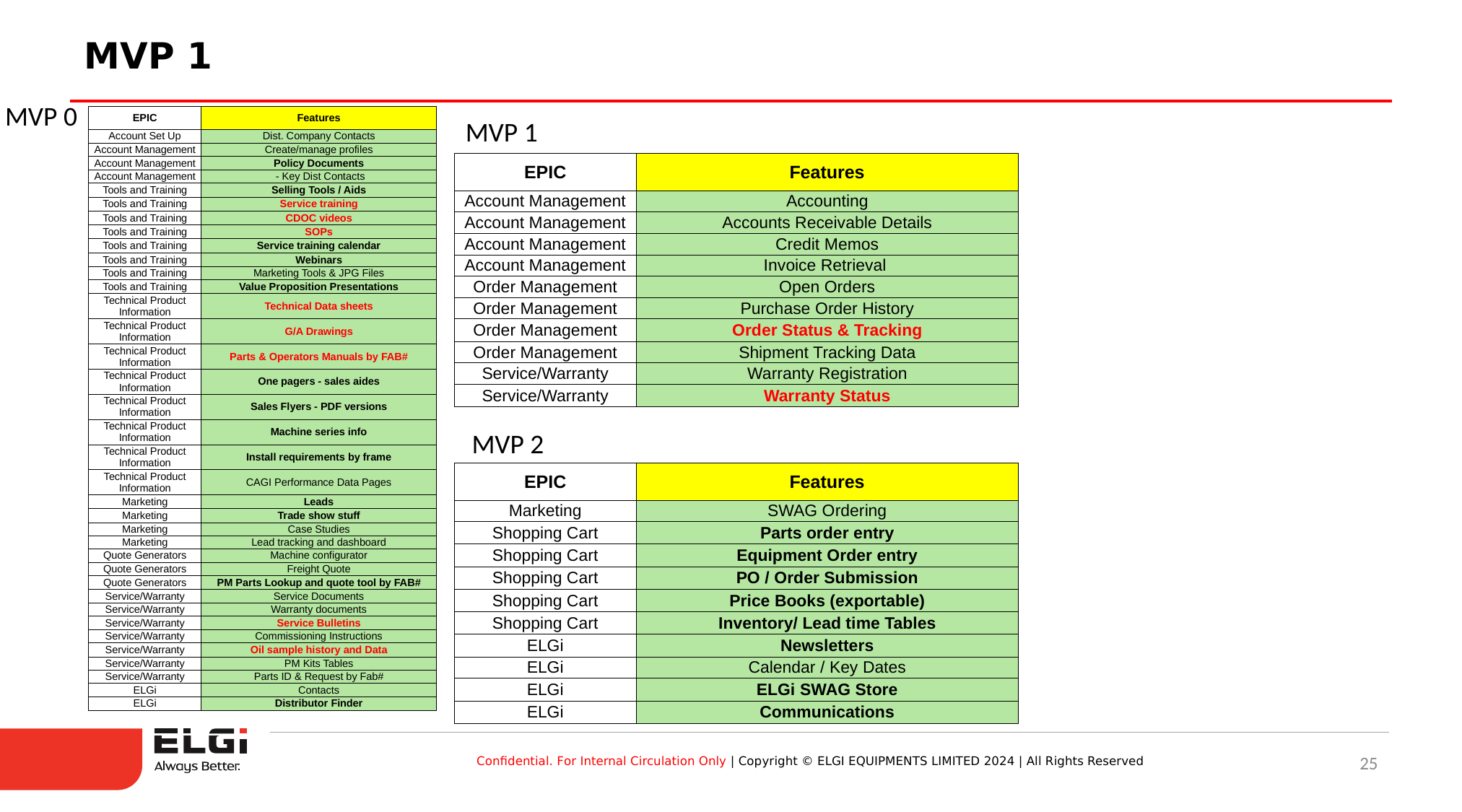

MVP 1
MVP 0
| EPIC | Features |
| --- | --- |
| Account Set Up | Dist. Company Contacts |
| Account Management | Create/manage profiles |
| Account Management | Policy Documents |
| Account Management | - Key Dist Contacts |
| Tools and Training | Selling Tools / Aids |
| Tools and Training | Service training |
| Tools and Training | CDOC videos |
| Tools and Training | SOPs |
| Tools and Training | Service training calendar |
| Tools and Training | Webinars |
| Tools and Training | Marketing Tools & JPG Files |
| Tools and Training | Value Proposition Presentations |
| Technical Product Information | Technical Data sheets |
| Technical Product Information | G/A Drawings |
| Technical Product Information | Parts & Operators Manuals by FAB# |
| Technical Product Information | One pagers - sales aides |
| Technical Product Information | Sales Flyers - PDF versions |
| Technical Product Information | Machine series info |
| Technical Product Information | Install requirements by frame |
| Technical Product Information | CAGI Performance Data Pages |
| Marketing | Leads |
| Marketing | Trade show stuff |
| Marketing | Case Studies |
| Marketing | Lead tracking and dashboard |
| Quote Generators | Machine configurator |
| Quote Generators | Freight Quote |
| Quote Generators | PM Parts Lookup and quote tool by FAB# |
| Service/Warranty | Service Documents |
| Service/Warranty | Warranty documents |
| Service/Warranty | Service Bulletins |
| Service/Warranty | Commissioning Instructions |
| Service/Warranty | Oil sample history and Data |
| Service/Warranty | PM Kits Tables |
| Service/Warranty | Parts ID & Request by Fab# |
| ELGi | Contacts |
| ELGi | Distributor Finder |
MVP 1
| EPIC | Features |
| --- | --- |
| Account Management | Accounting |
| Account Management | Accounts Receivable Details |
| Account Management | Credit Memos |
| Account Management | Invoice Retrieval |
| Order Management | Open Orders |
| Order Management | Purchase Order History |
| Order Management | Order Status & Tracking |
| Order Management | Shipment Tracking Data |
| Service/Warranty | Warranty Registration |
| Service/Warranty | Warranty Status |
MVP 2
| EPIC | Features |
| --- | --- |
| Marketing | SWAG Ordering |
| Shopping Cart | Parts order entry |
| Shopping Cart | Equipment Order entry |
| Shopping Cart | PO / Order Submission |
| Shopping Cart | Price Books (exportable) |
| Shopping Cart | Inventory/ Lead time Tables |
| ELGi | Newsletters |
| ELGi | Calendar / Key Dates |
| ELGi | ELGi SWAG Store |
| ELGi | Communications |